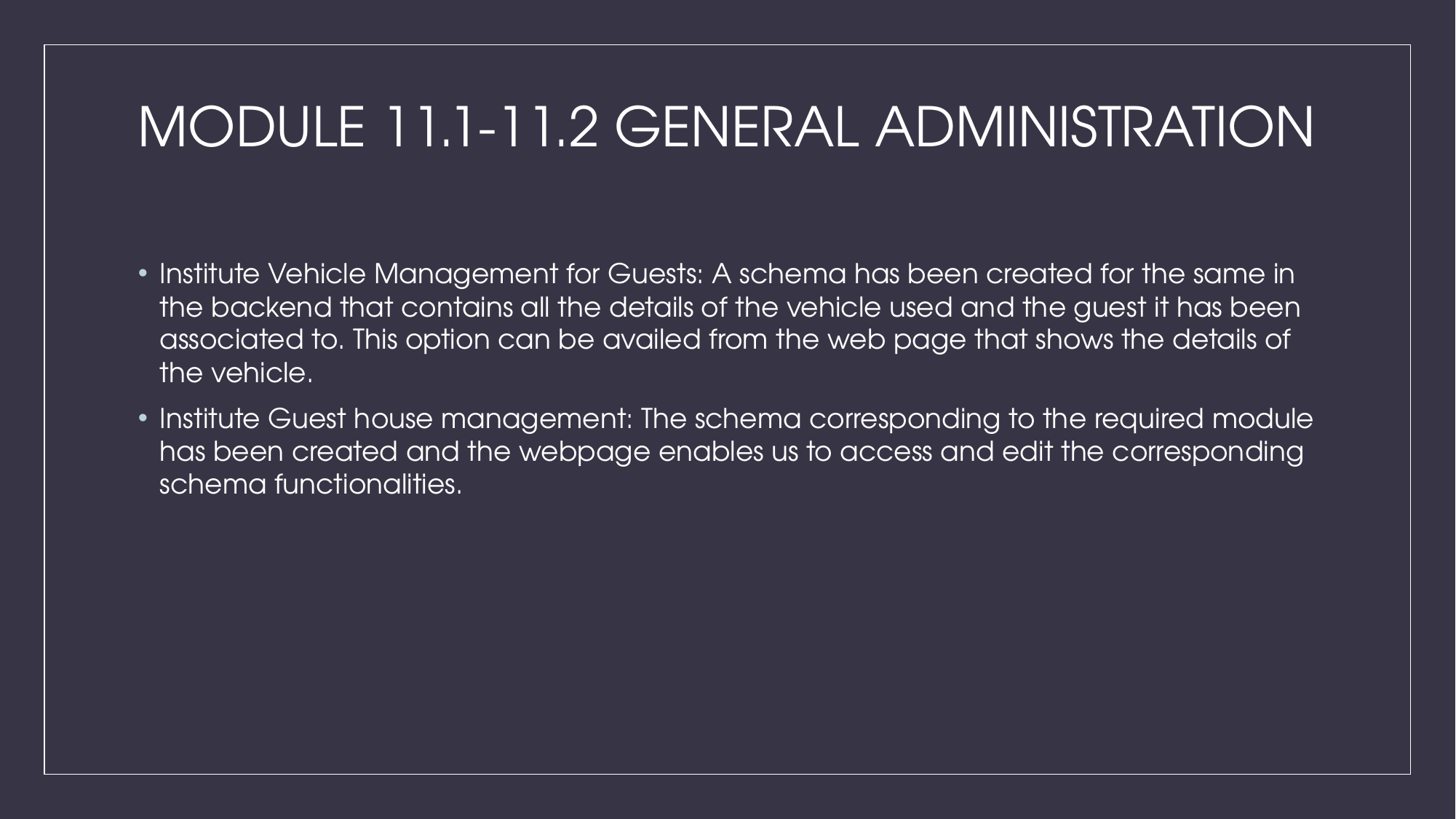

# MODULE 11.1-11.2 GENERAL ADMINISTRATION
Institute Vehicle Management for Guests: A schema has been created for the same in the backend that contains all the details of the vehicle used and the guest it has been associated to. This option can be availed from the web page that shows the details of the vehicle.
Institute Guest house management: The schema corresponding to the required module has been created and the webpage enables us to access and edit the corresponding schema functionalities.